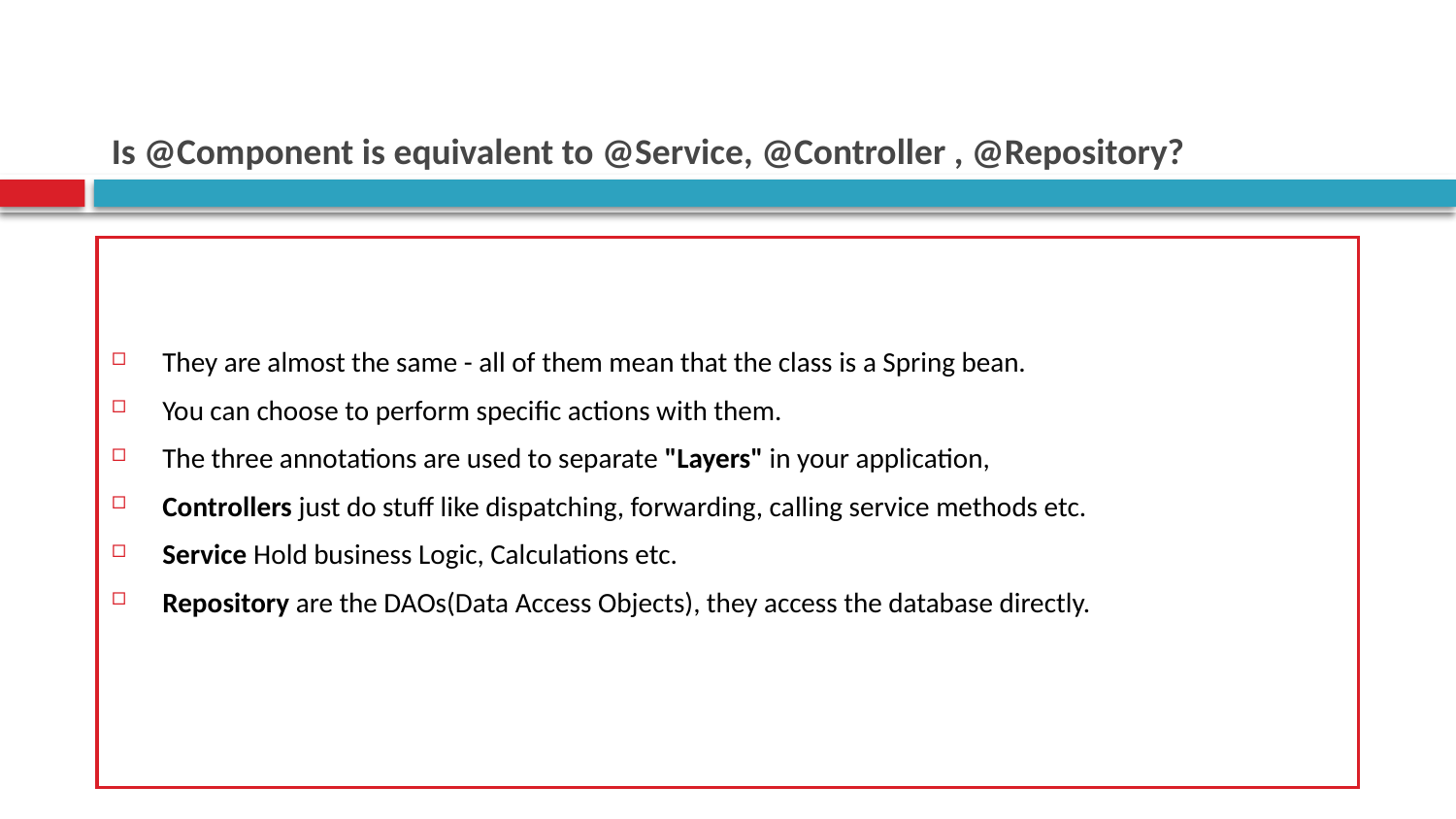

# Is @Component is equivalent to @Service, @Controller , @Repository?
They are almost the same - all of them mean that the class is a Spring bean.
You can choose to perform specific actions with them.
The three annotations are used to separate "Layers" in your application,
Controllers just do stuff like dispatching, forwarding, calling service methods etc.
Service Hold business Logic, Calculations etc.
Repository are the DAOs(Data Access Objects), they access the database directly.